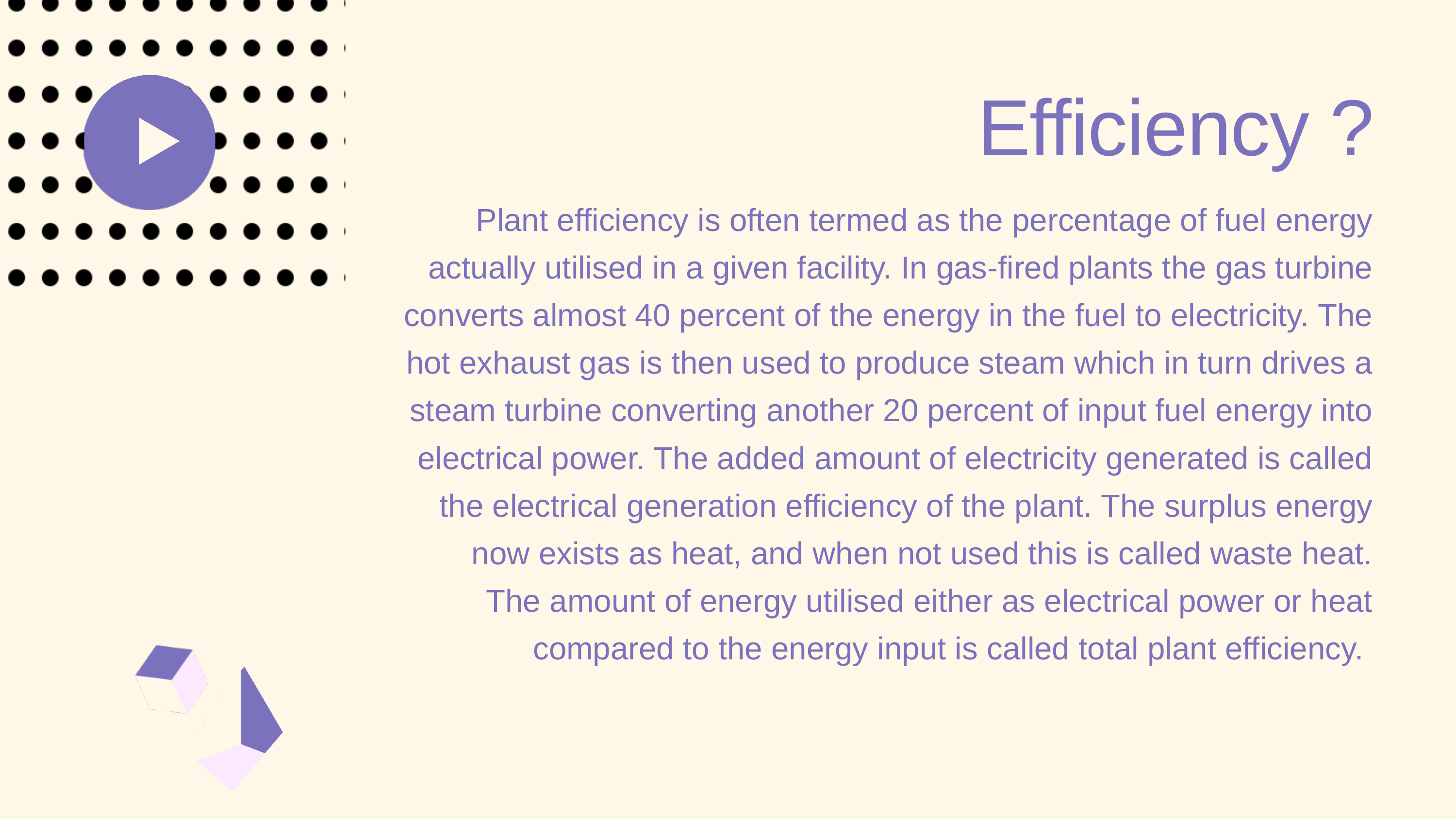

Efficiency ?

Plant efficiency is often termed as the percentage of fuel energy actually utilised in a given facility. In gas-fired plants the gas turbine converts almost 40 percent of the energy in the fuel to electricity. The hot exhaust gas is then used to produce steam which in turn drives a steam turbine converting another 20 percent of input fuel energy into electrical power. The added amount of electricity generated is called the electrical generation efficiency of the plant. The surplus energy now exists as heat, and when not used this is called waste heat.
The amount of energy utilised either as electrical power or heat compared to the energy input is called total plant efficiency.